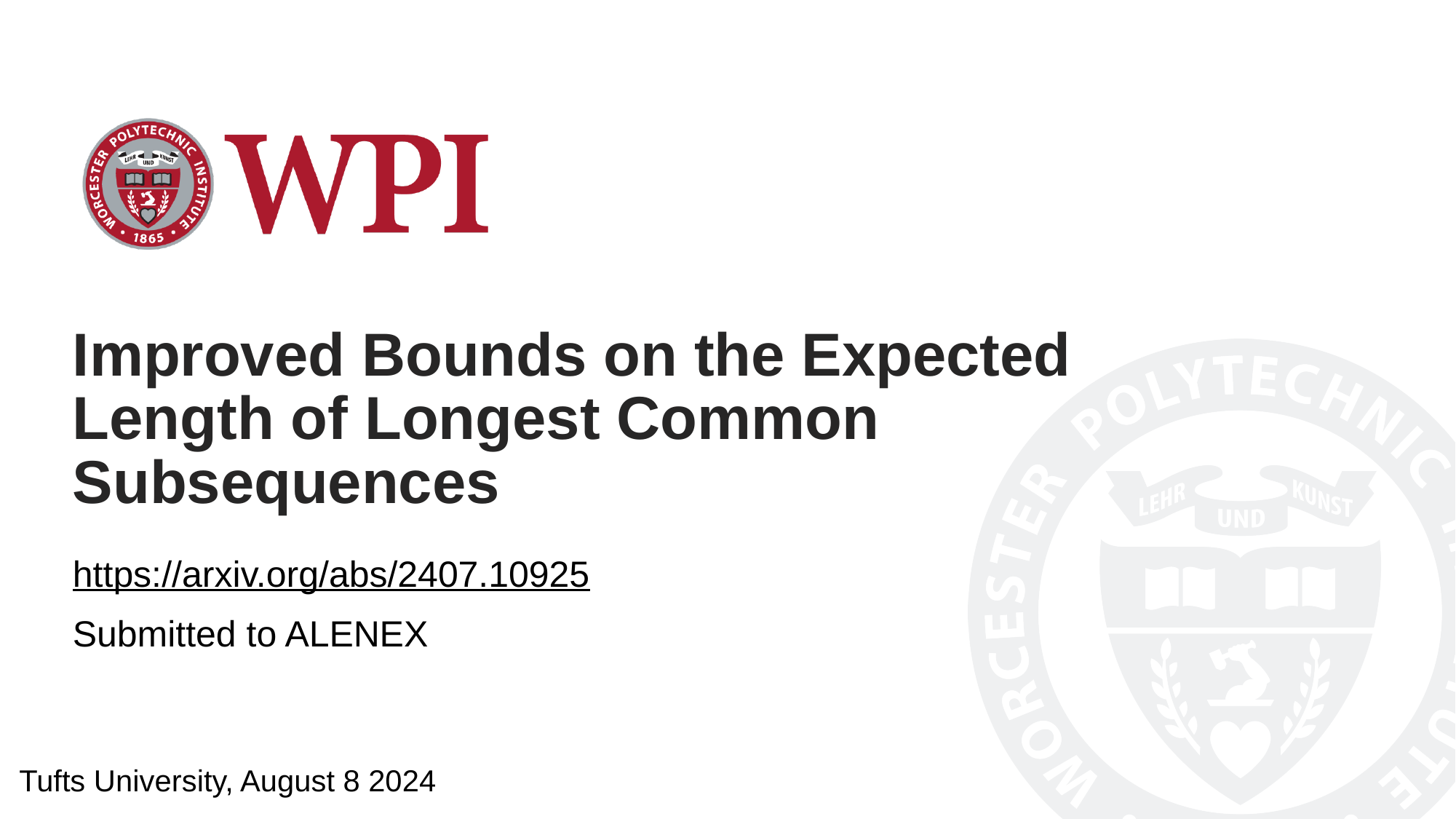

# Improved Bounds on the Expected Length of Longest Common Subsequences
https://arxiv.org/abs/2407.10925
Submitted to ALENEX

Tufts University, August 8 2024